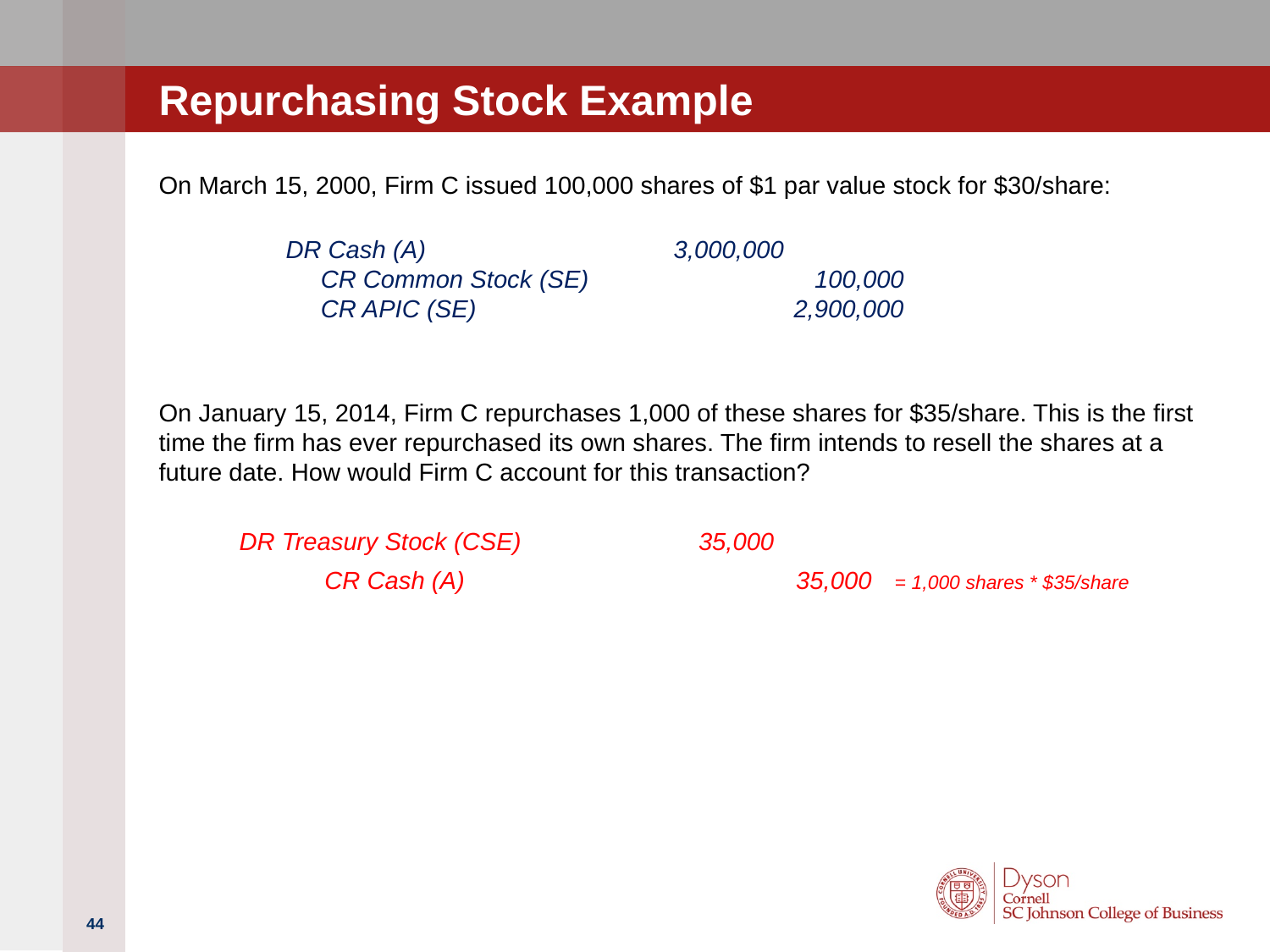

# Repurchasing Stock Example
On March 15, 2000, Firm C issued 100,000 shares of $1 par value stock for $30/share:

	DR Cash (A)                          	 3,000,000
      	     CR Common Stock (SE)                   	   100,000
       	     CR APIC (SE)			2,900,000

On January 15, 2014, Firm C repurchases 1,000 of these shares for $35/share. This is the first time the firm has ever repurchased its own shares. The firm intends to resell the shares at a future date. How would Firm C account for this transaction?

	       DR Treasury Stock (CSE)		35,000
		 CR Cash (A)		              35,000   = 1,000 shares * $35/share
44